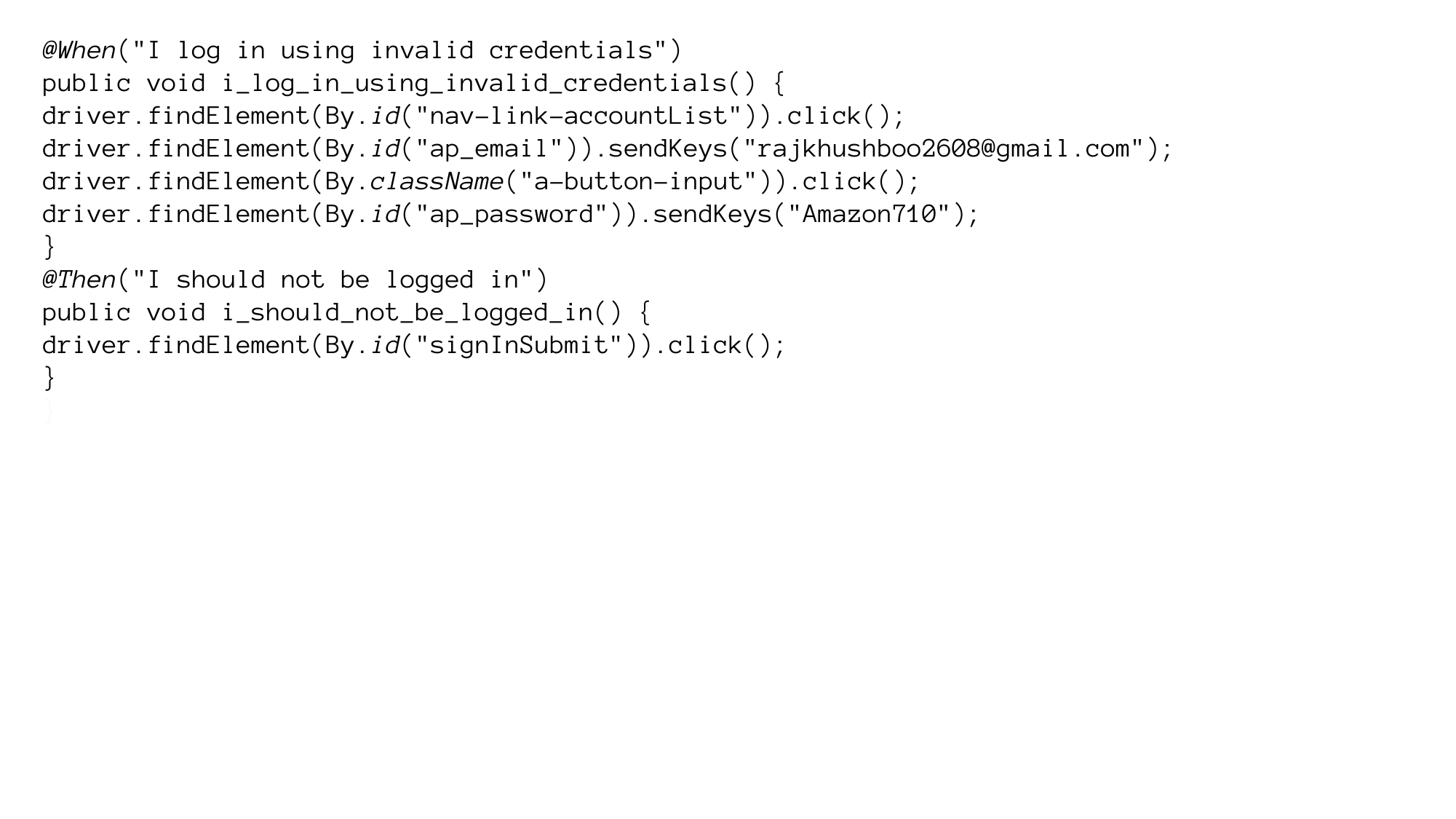

@When("I log in using invalid credentials")
public void i_log_in_using_invalid_credentials() {
driver.findElement(By.id("nav-link-accountList")).click();
driver.findElement(By.id("ap_email")).sendKeys("rajkhushboo2608@gmail.com");
driver.findElement(By.className("a-button-input")).click();
driver.findElement(By.id("ap_password")).sendKeys("Amazon710");
}
@Then("I should not be logged in")
public void i_should_not_be_logged_in() {
driver.findElement(By.id("signInSubmit")).click();
}
}